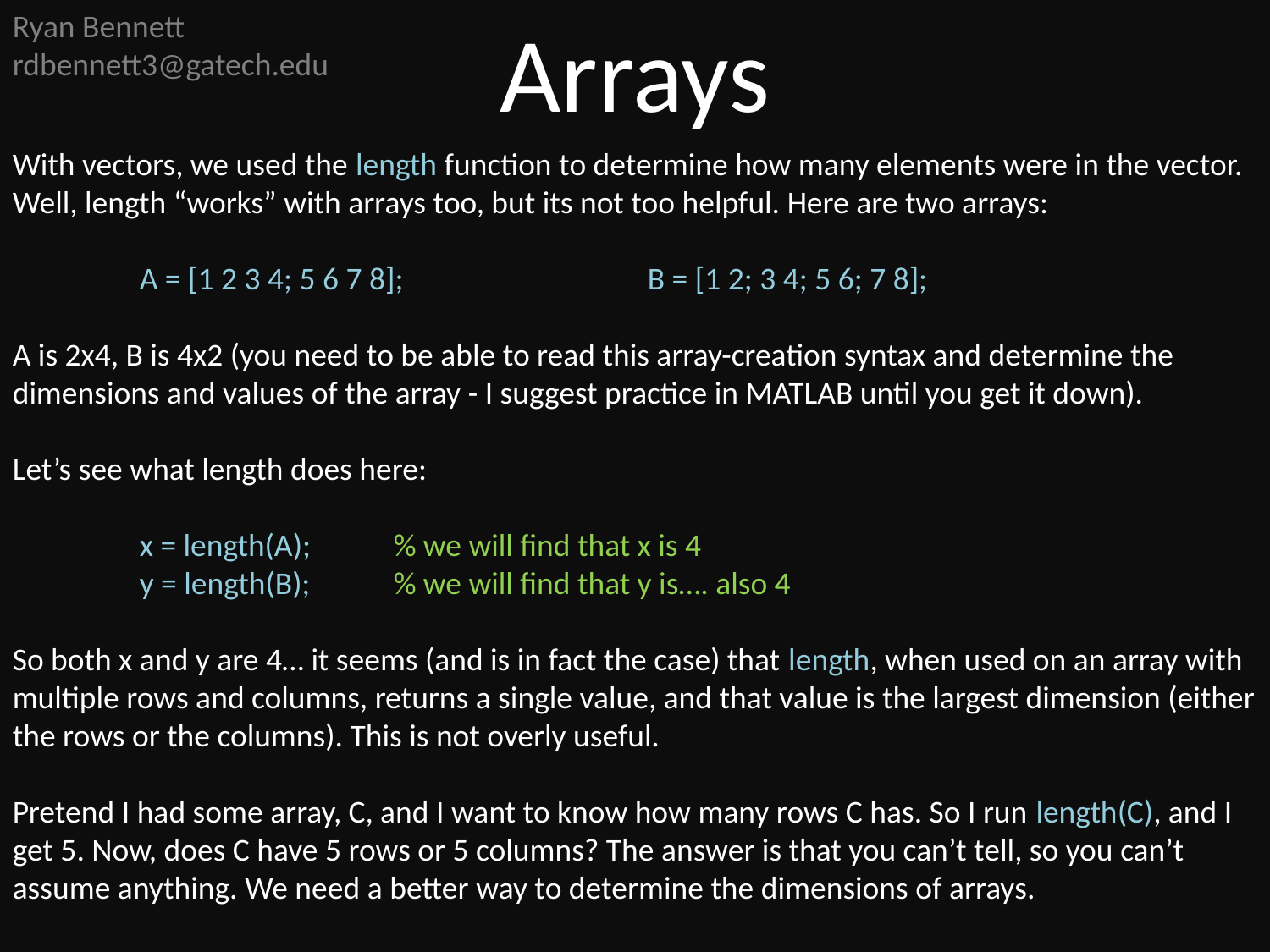

Ryan Bennett
rdbennett3@gatech.edu
Arrays
With vectors, we used the length function to determine how many elements were in the vector. Well, length “works” with arrays too, but its not too helpful. Here are two arrays:

	A = [1 2 3 4; 5 6 7 8];		B = [1 2; 3 4; 5 6; 7 8];

A is 2x4, B is 4x2 (you need to be able to read this array-creation syntax and determine the dimensions and values of the array - I suggest practice in MATLAB until you get it down).

Let’s see what length does here:

	x = length(A);	% we will find that x is 4
	y = length(B);	% we will find that y is…. also 4

So both x and y are 4… it seems (and is in fact the case) that length, when used on an array with multiple rows and columns, returns a single value, and that value is the largest dimension (either the rows or the columns). This is not overly useful.

Pretend I had some array, C, and I want to know how many rows C has. So I run length(C), and I get 5. Now, does C have 5 rows or 5 columns? The answer is that you can’t tell, so you can’t assume anything. We need a better way to determine the dimensions of arrays.